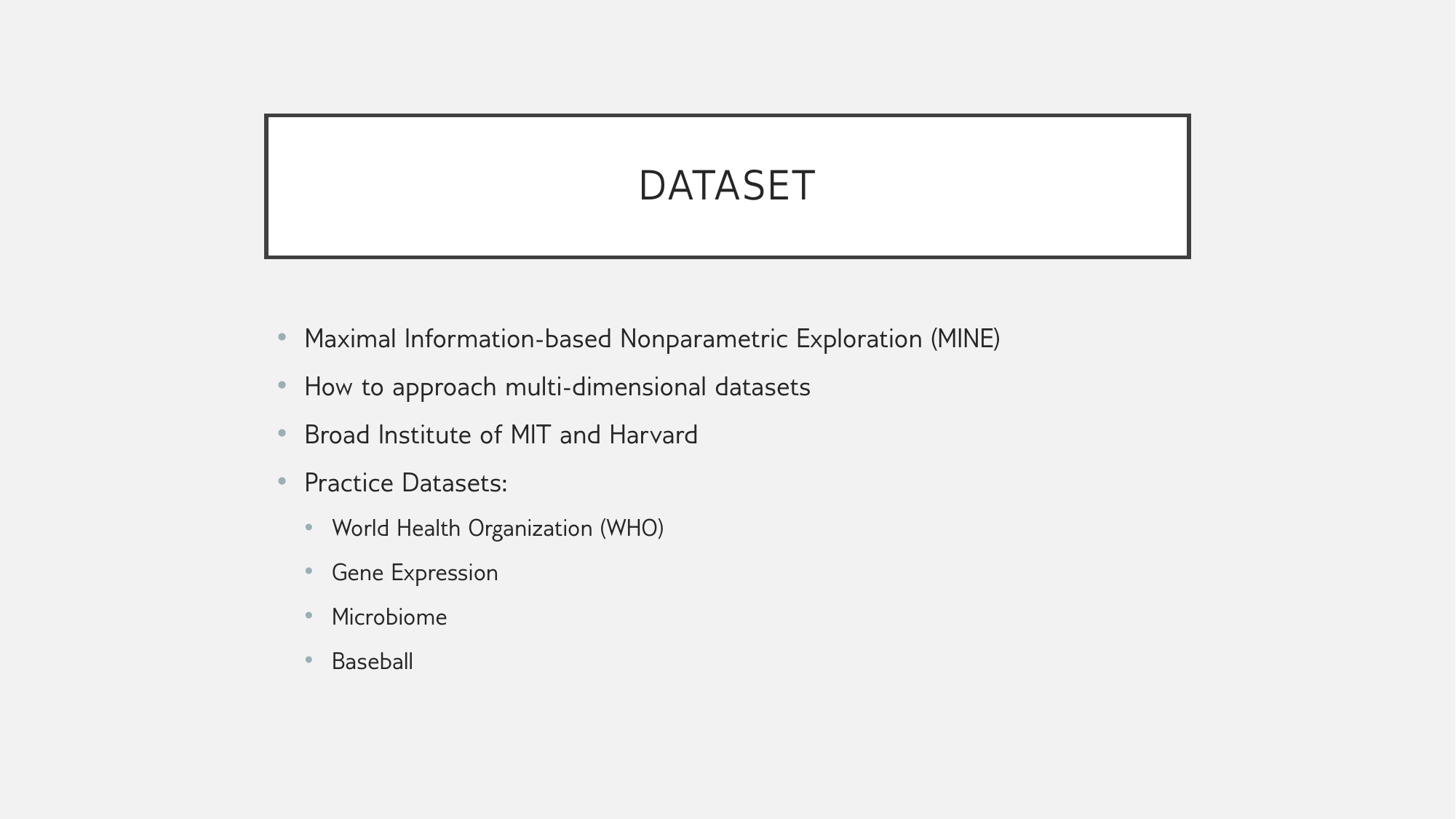

# Dataset
Maximal Information-based Nonparametric Exploration (MINE)
How to approach multi-dimensional datasets
Broad Institute of MIT and Harvard
Practice Datasets:
World Health Organization (WHO)
Gene Expression
Microbiome
Baseball